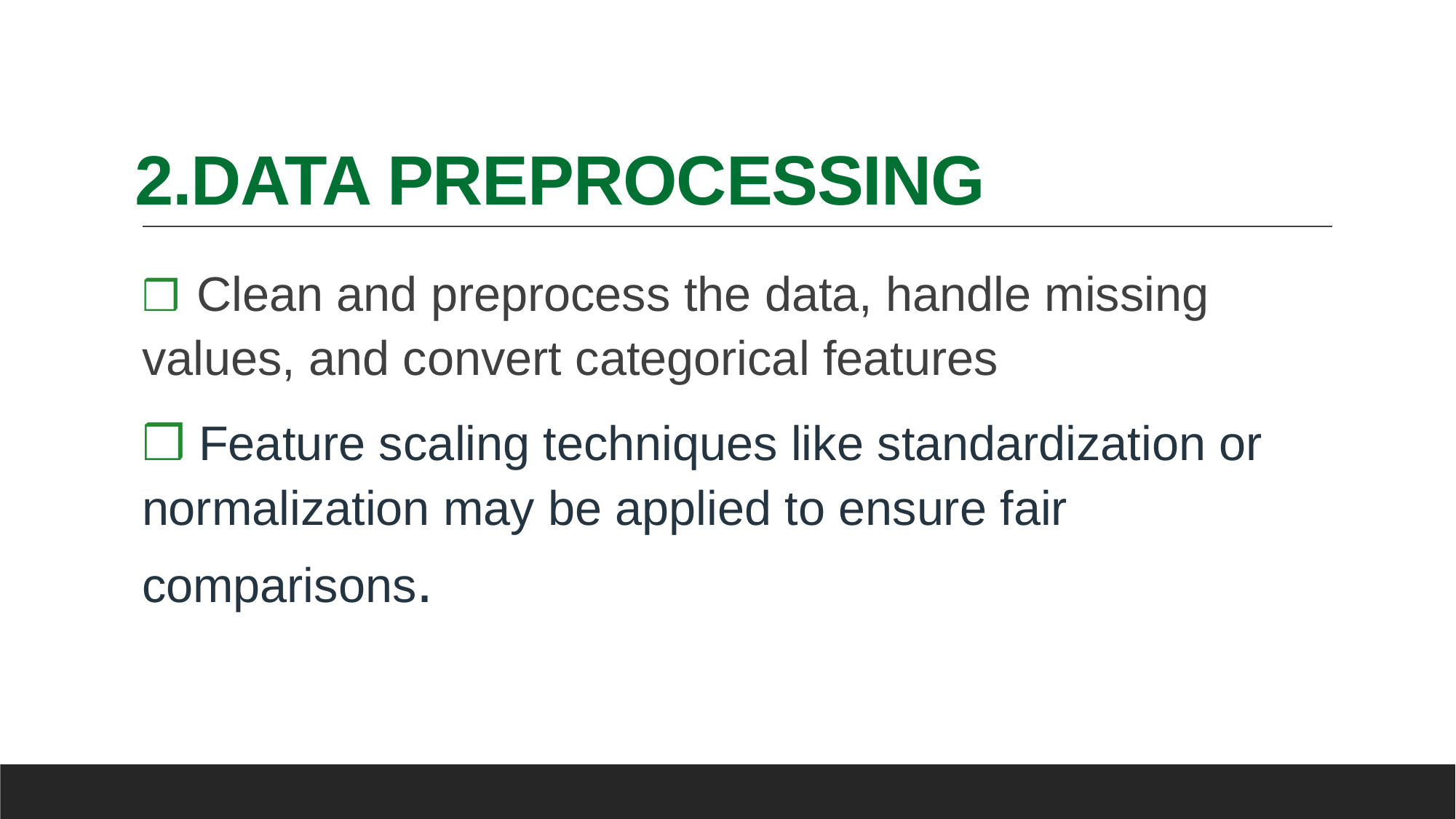

# 2.DATA PREPROCESSING
❒  Clean and preprocess the data, handle missing values, and convert categorical features
❒ Feature scaling techniques like standardization or normalization may be applied to ensure fair comparisons.